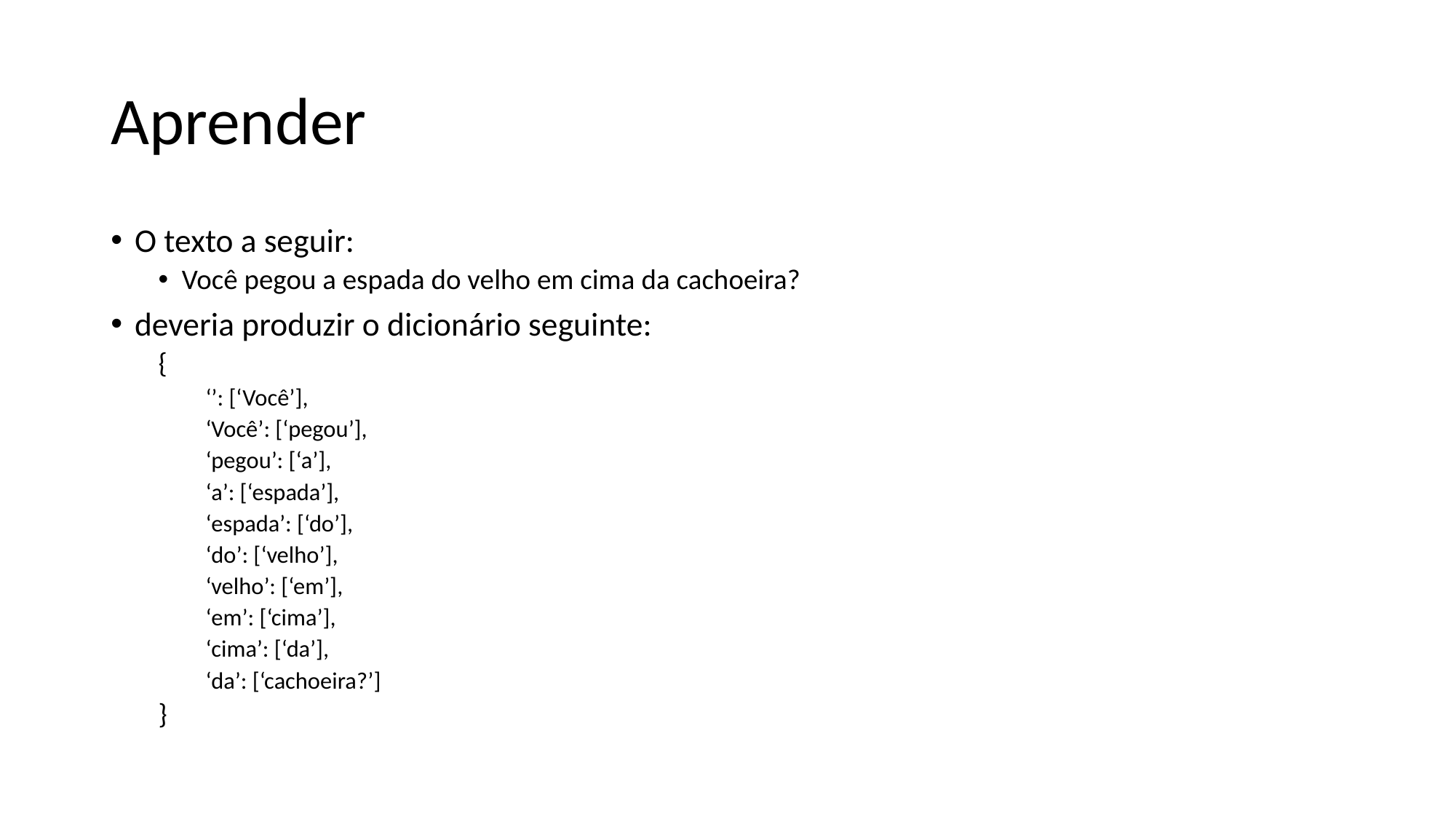

# Aprender
O texto a seguir:
Você pegou a espada do velho em cima da cachoeira?
deveria produzir o dicionário seguinte:
{
‘’: [‘Você’],
‘Você’: [‘pegou’],
‘pegou’: [‘a’],
‘a’: [‘espada’],
‘espada’: [‘do’],
‘do’: [‘velho’],
‘velho’: [‘em’],
‘em’: [‘cima’],
‘cima’: [‘da’],
‘da’: [‘cachoeira?’]
}